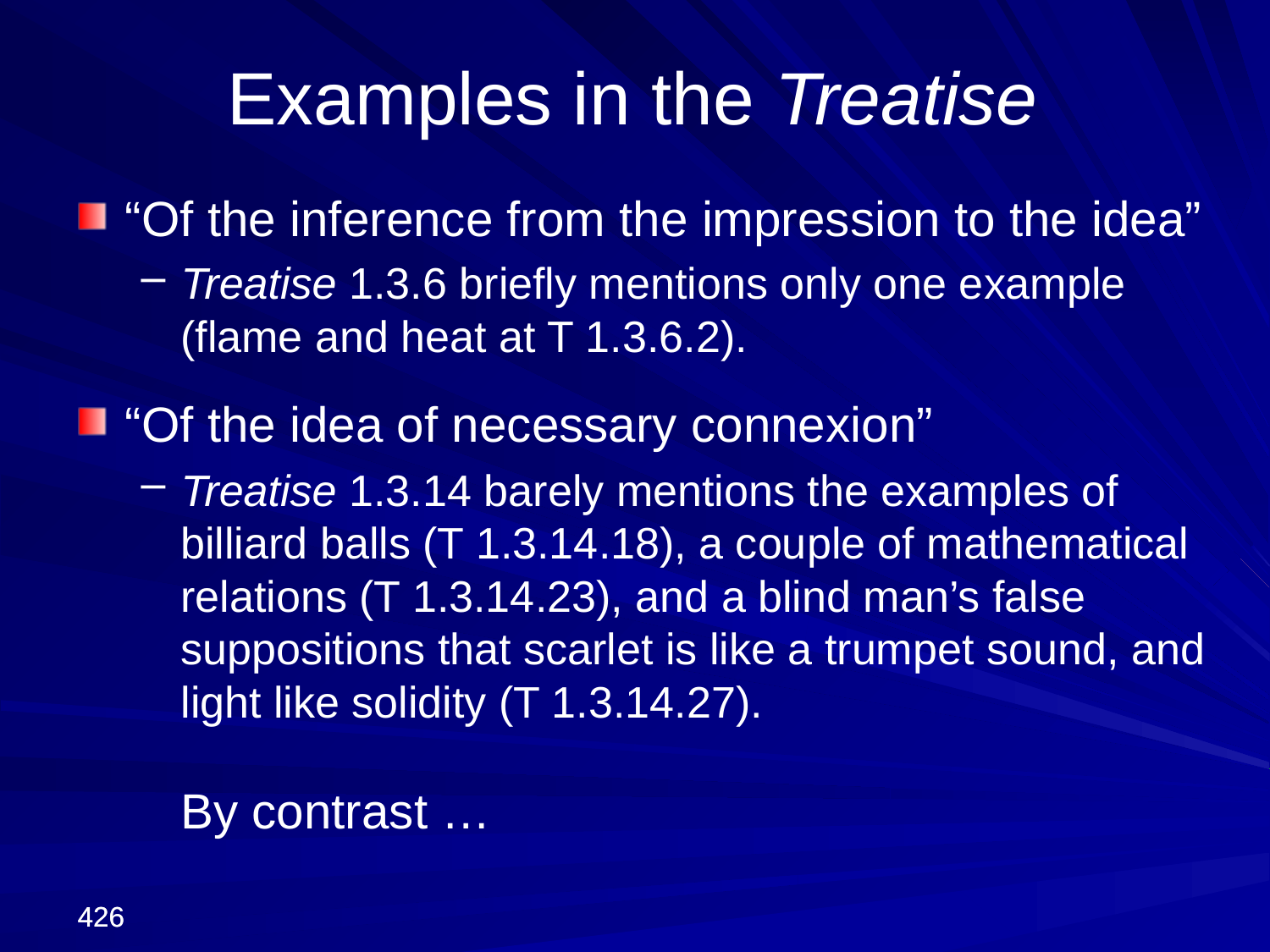

Examples in the Treatise
“Of the inference from the impression to the idea”
Treatise 1.3.6 briefly mentions only one example (flame and heat at T 1.3.6.2).
“Of the idea of necessary connexion”
Treatise 1.3.14 barely mentions the examples of billiard balls (T 1.3.14.18), a couple of mathematical relations (T 1.3.14.23), and a blind man’s false suppositions that scarlet is like a trumpet sound, and light like solidity (T 1.3.14.27).
By contrast …
426
426